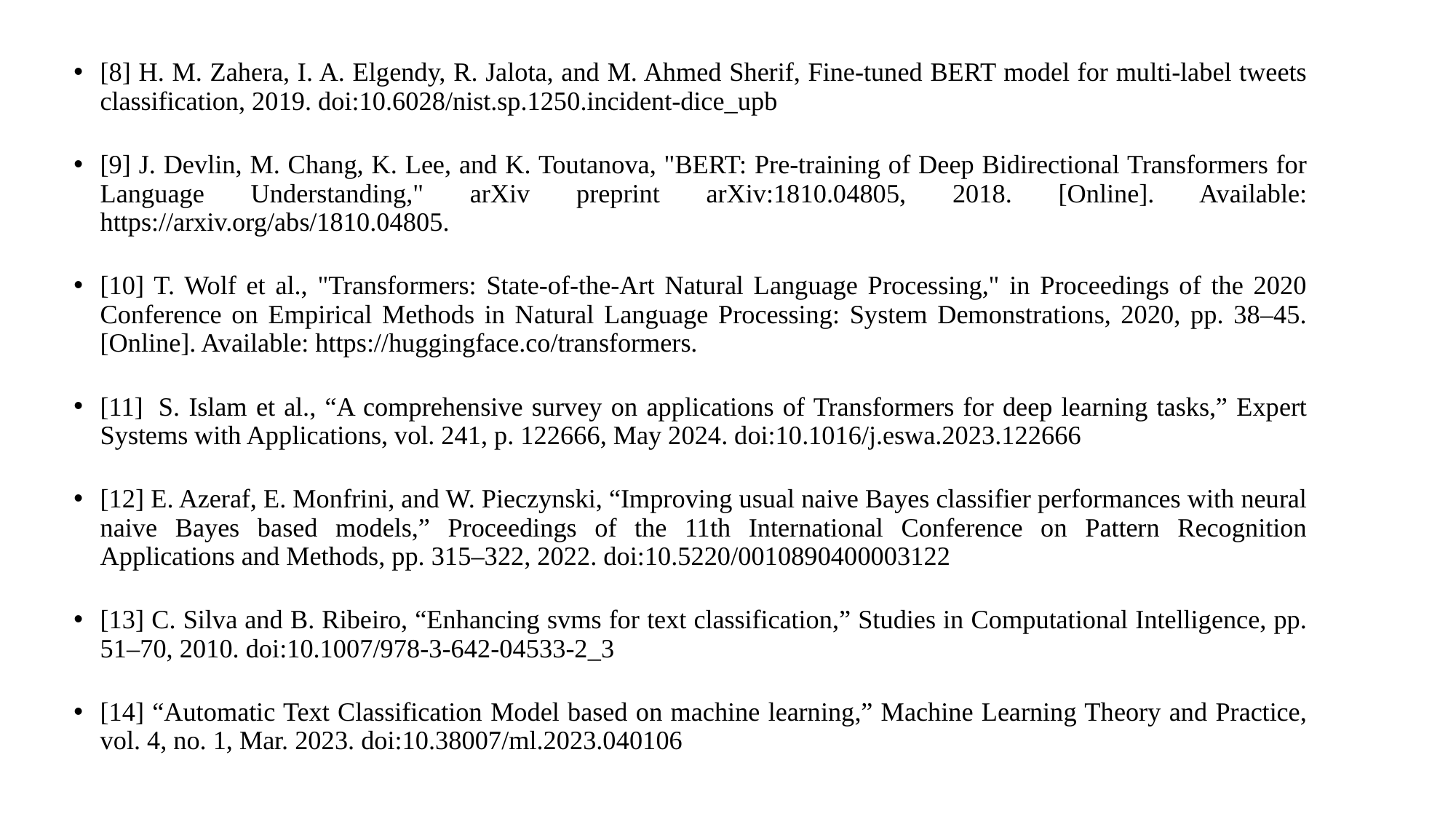

[8] H. M. Zahera, I. A. Elgendy, R. Jalota, and M. Ahmed Sherif, Fine-tuned BERT model for multi-label tweets classification, 2019. doi:10.6028/nist.sp.1250.incident-dice_upb
[9] J. Devlin, M. Chang, K. Lee, and K. Toutanova, "BERT: Pre-training of Deep Bidirectional Transformers for Language Understanding," arXiv preprint arXiv:1810.04805, 2018. [Online]. Available: https://arxiv.org/abs/1810.04805.
[10] T. Wolf et al., "Transformers: State-of-the-Art Natural Language Processing," in Proceedings of the 2020 Conference on Empirical Methods in Natural Language Processing: System Demonstrations, 2020, pp. 38–45. [Online]. Available: https://huggingface.co/transformers.
[11]  S. Islam et al., “A comprehensive survey on applications of Transformers for deep learning tasks,” Expert Systems with Applications, vol. 241, p. 122666, May 2024. doi:10.1016/j.eswa.2023.122666
[12] E. Azeraf, E. Monfrini, and W. Pieczynski, “Improving usual naive Bayes classifier performances with neural naive Bayes based models,” Proceedings of the 11th International Conference on Pattern Recognition Applications and Methods, pp. 315–322, 2022. doi:10.5220/0010890400003122
[13] C. Silva and B. Ribeiro, “Enhancing svms for text classification,” Studies in Computational Intelligence, pp. 51–70, 2010. doi:10.1007/978-3-642-04533-2_3
[14] “Automatic Text Classification Model based on machine learning,” Machine Learning Theory and Practice, vol. 4, no. 1, Mar. 2023. doi:10.38007/ml.2023.040106